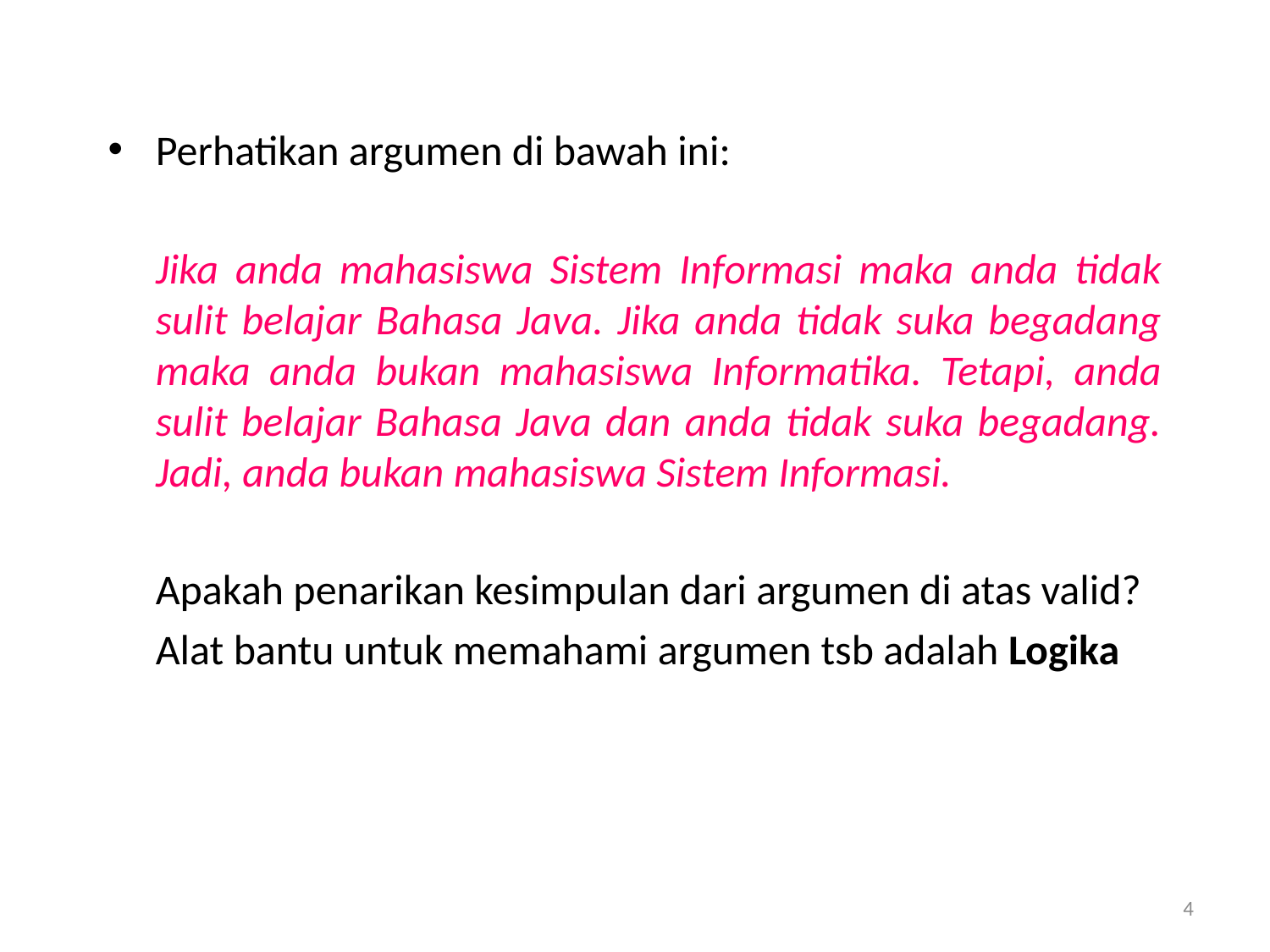

Perhatikan argumen di bawah ini:

	Jika anda mahasiswa Sistem Informasi maka anda tidak sulit belajar Bahasa Java. Jika anda tidak suka begadang maka anda bukan mahasiswa Informatika. Tetapi, anda sulit belajar Bahasa Java dan anda tidak suka begadang. Jadi, anda bukan mahasiswa Sistem Informasi.

	Apakah penarikan kesimpulan dari argumen di atas valid?
	Alat bantu untuk memahami argumen tsb adalah Logika

4